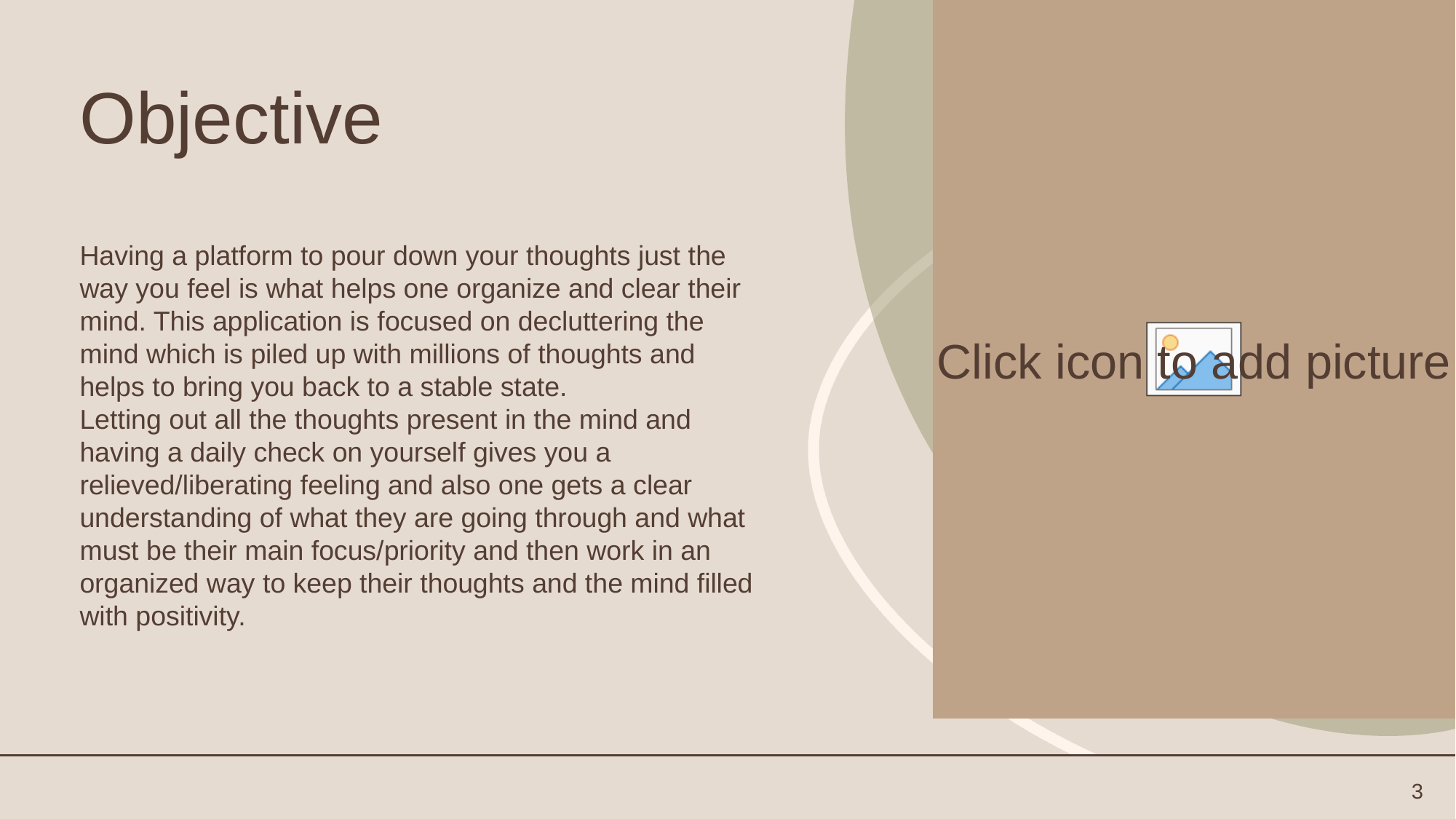

# Objective
Having a platform to pour down your thoughts just the way you feel is what helps one organize and clear their mind. This application is focused on decluttering the mind which is piled up with millions of thoughts and helps to bring you back to a stable state.
Letting out all the thoughts present in the mind and having a daily check on yourself gives you a relieved/liberating feeling and also one gets a clear understanding of what they are going through and what must be their main focus/priority and then work in an organized way to keep their thoughts and the mind filled with positivity.

3